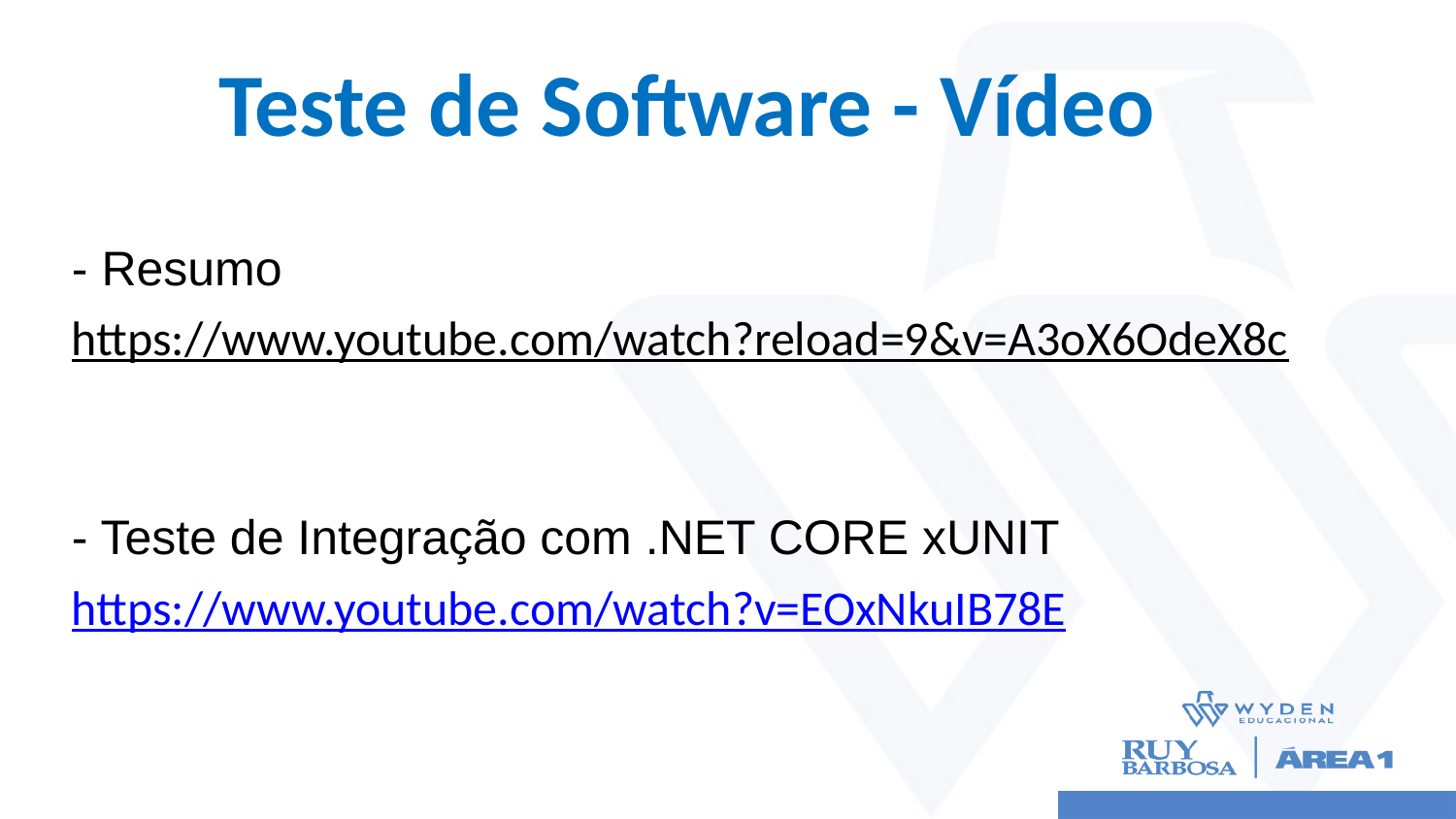

# Teste de Software - Vídeo

- Resumo
https://www.youtube.com/watch?reload=9&v=A3oX6OdeX8c

- Teste de Integração com .NET CORE xUNIT
https://www.youtube.com/watch?v=EOxNkuIB78E